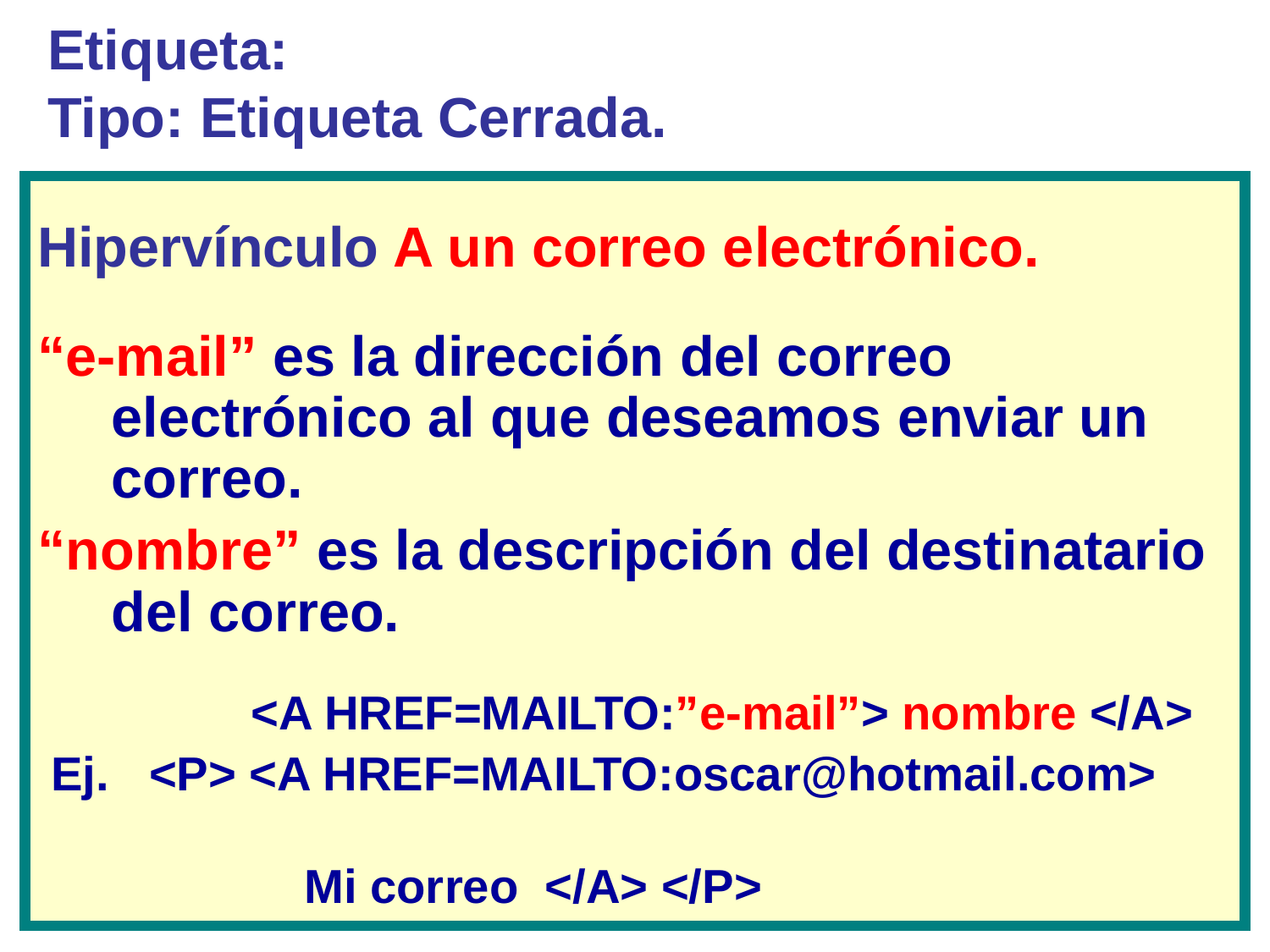

# Etiqueta: Tipo: Etiqueta Cerrada.

Hipervínculo A un correo electrónico.

“e-mail” es la dirección del correo electrónico al que deseamos enviar un correo.
“nombre” es la descripción del destinatario del correo.

                <A HREF=MAILTO:”e-mail”> nombre </A>
 Ej.   <P> <A HREF=MAILTO:oscar@hotmail.com>
                    Mi correo  </A> </P>